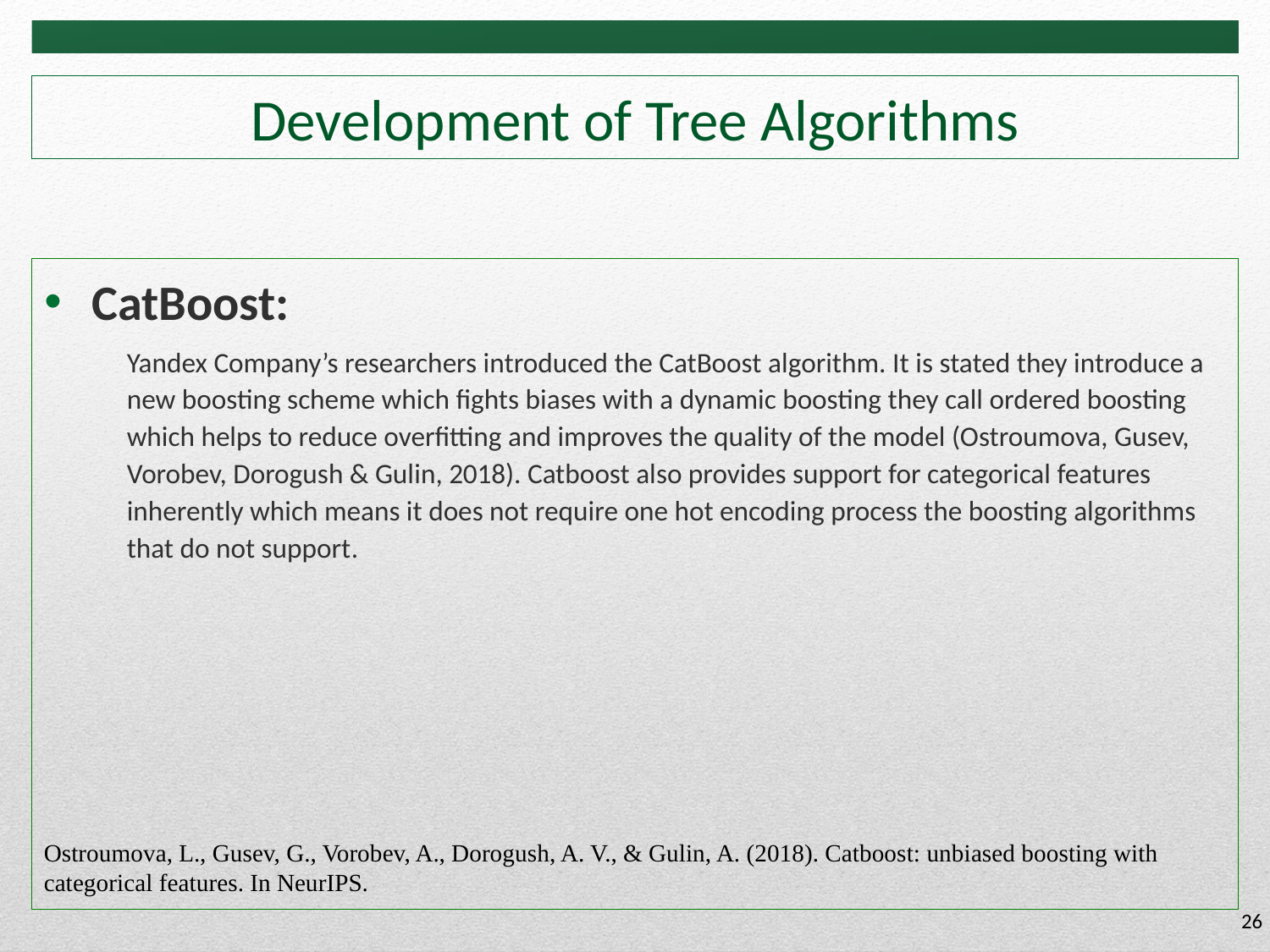

# Development of Tree Algorithms
CatBoost:
Yandex Company’s researchers introduced the CatBoost algorithm. It is stated they introduce a new boosting scheme which fights biases with a dynamic boosting they call ordered boosting which helps to reduce overfitting and improves the quality of the model (Ostroumova, Gusev, Vorobev, Dorogush & Gulin, 2018). Catboost also provides support for categorical features inherently which means it does not require one hot encoding process the boosting algorithms that do not support.
Ostroumova, L., Gusev, G., Vorobev, A., Dorogush, A. V., & Gulin, A. (2018). Catboost: unbiased boosting with categorical features. In NeurIPS.
26